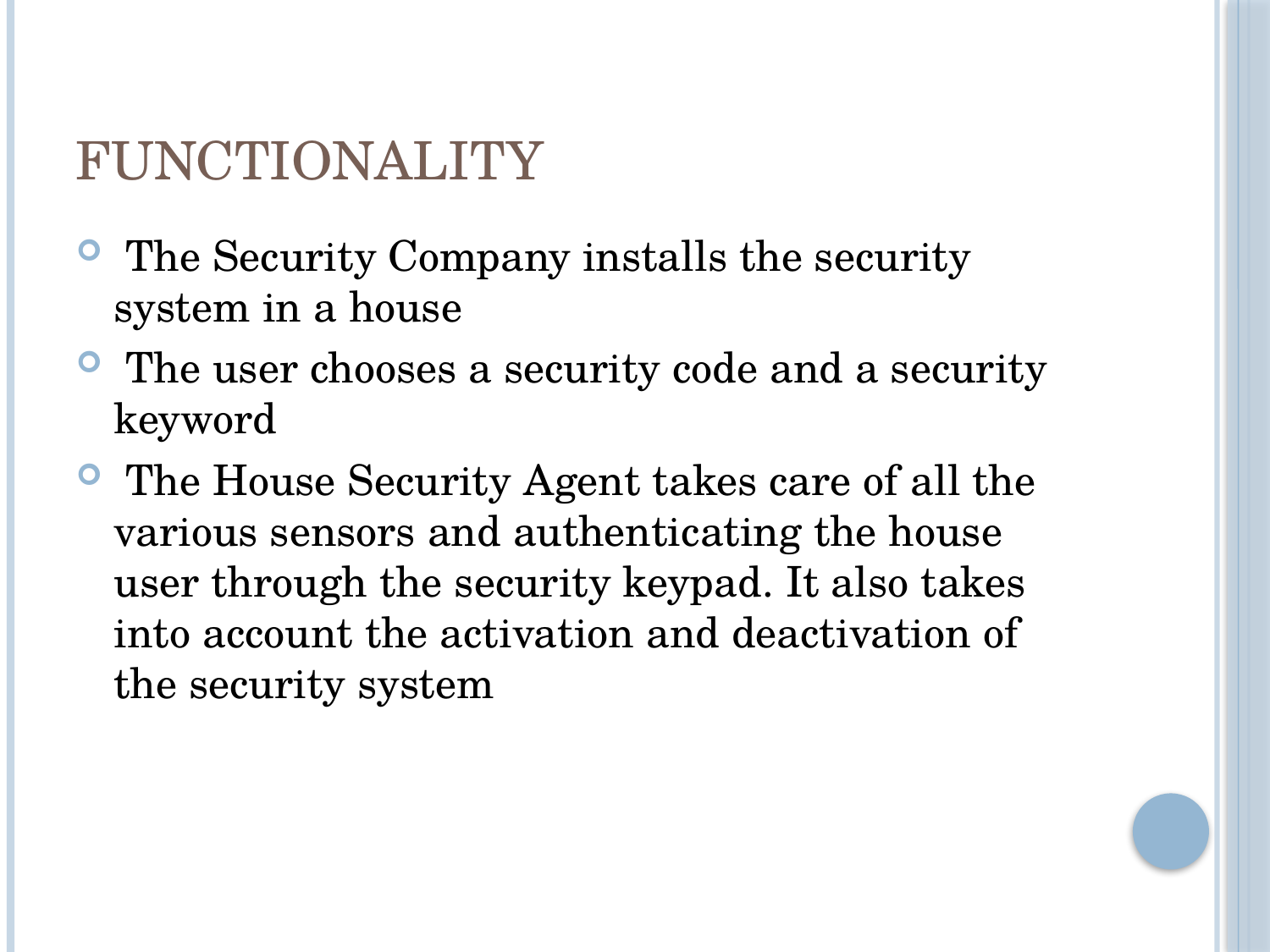

# Functionality
 The Security Company installs the security system in a house
 The user chooses a security code and a security keyword
 The House Security Agent takes care of all the various sensors and authenticating the house user through the security keypad. It also takes into account the activation and deactivation of the security system